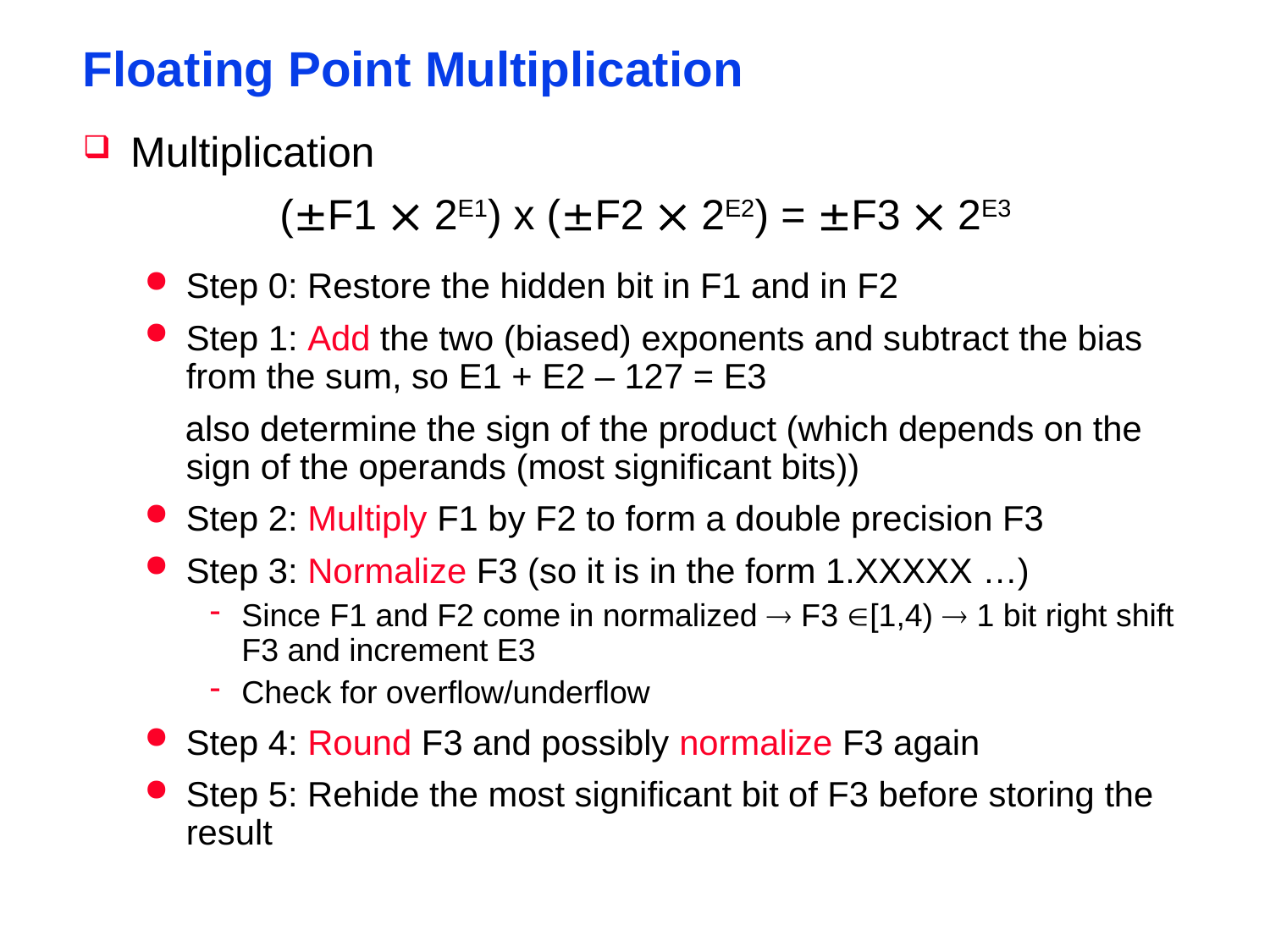

# Floating Point Multiplication
Multiplication
(±F1 × 2E1) x (±F2 × 2E2) = ±F3 × 2E3
Step 0: Restore the hidden bit in F1 and in F2
Step 1: Add the two (biased) exponents and subtract the bias from the sum, so E1 + E2 – 127 = E3
    also determine the sign of the product (which depends on the sign of the operands (most significant bits))
Step 2: Multiply F1 by F2 to form a double precision F3
Step 3: Normalize F3 (so it is in the form 1.XXXXX …)
Since F1 and F2 come in normalized → F3 ∈[1,4) → 1 bit right shift F3 and increment E3
Check for overflow/underflow
Step 4: Round F3 and possibly normalize F3 again
Step 5: Rehide the most significant bit of F3 before storing the result